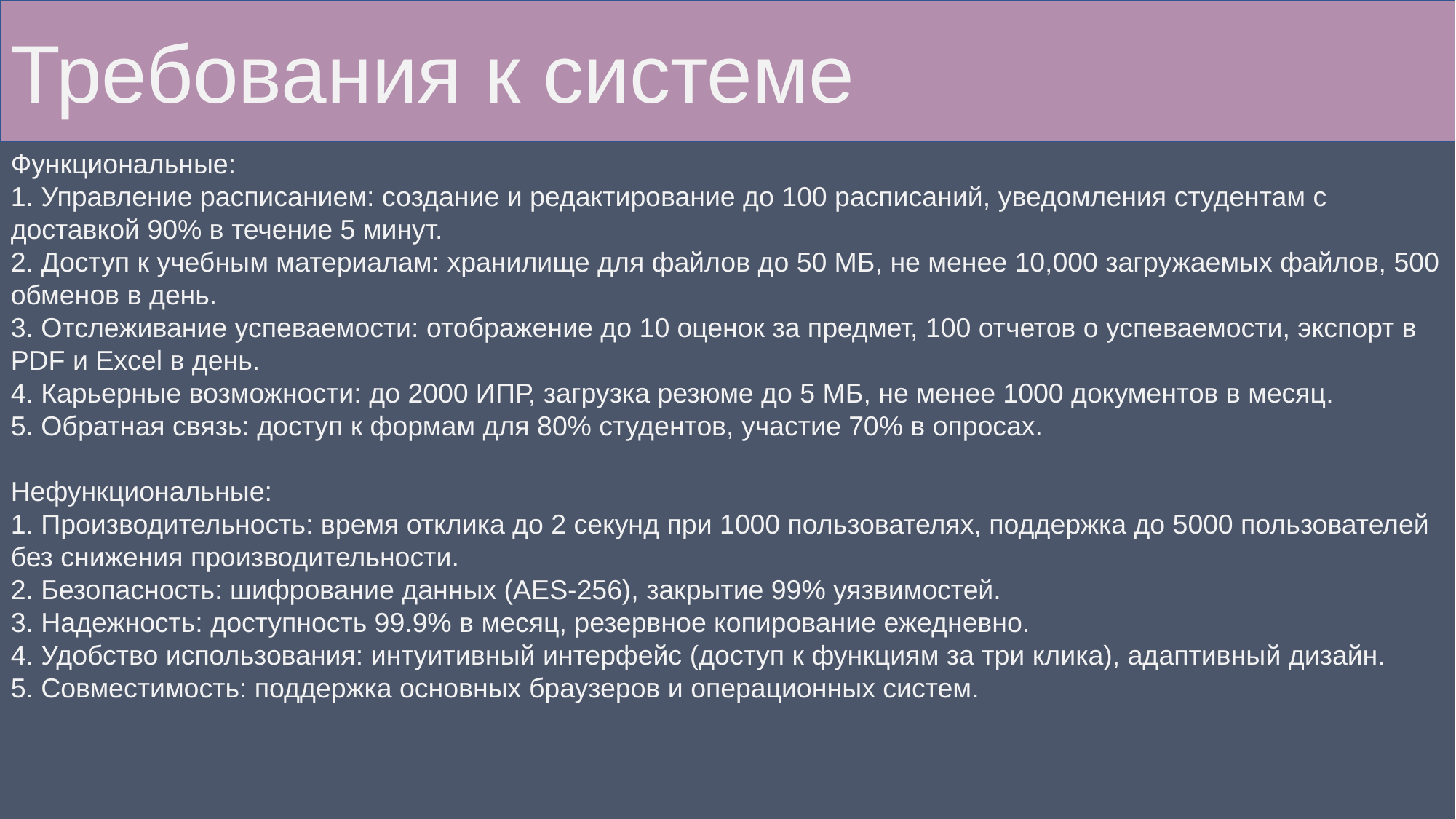

Требования к системе
Функциональные:
1. Управление расписанием: создание и редактирование до 100 расписаний, уведомления студентам с доставкой 90% в течение 5 минут.
2. Доступ к учебным материалам: хранилище для файлов до 50 МБ, не менее 10,000 загружаемых файлов, 500 обменов в день.
3. Отслеживание успеваемости: отображение до 10 оценок за предмет, 100 отчетов о успеваемости, экспорт в PDF и Excel в день.
4. Карьерные возможности: до 2000 ИПР, загрузка резюме до 5 МБ, не менее 1000 документов в месяц.
5. Обратная связь: доступ к формам для 80% студентов, участие 70% в опросах.

Нефункциональные:
1. Производительность: время отклика до 2 секунд при 1000 пользователях, поддержка до 5000 пользователей без снижения производительности.
2. Безопасность: шифрование данных (AES-256), закрытие 99% уязвимостей.
3. Надежность: доступность 99.9% в месяц, резервное копирование ежедневно.
4. Удобство использования: интуитивный интерфейс (доступ к функциям за три клика), адаптивный дизайн.
5. Совместимость: поддержка основных браузеров и операционных систем.